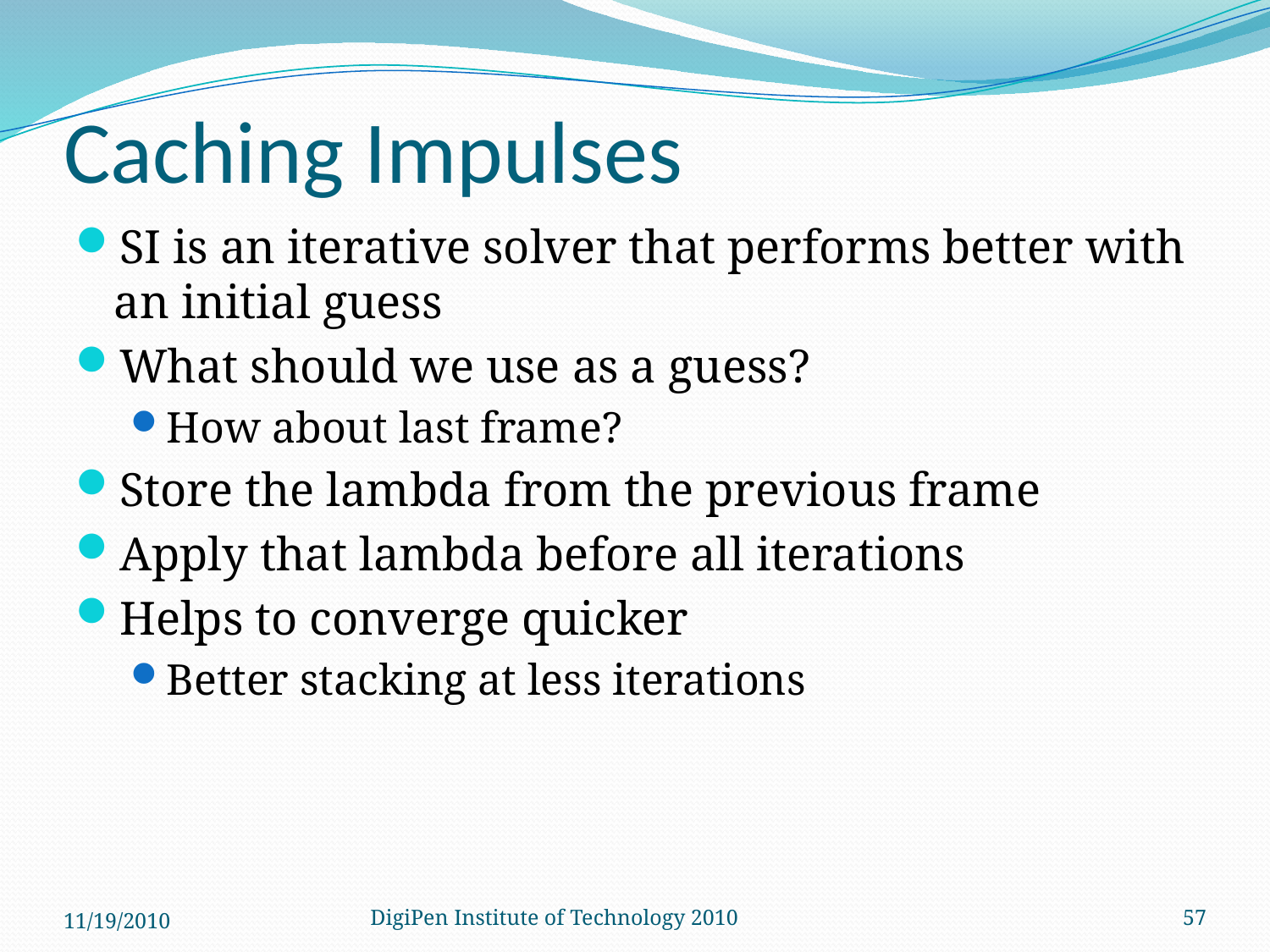

# Caching Impulses
SI is an iterative solver that performs better with an initial guess
What should we use as a guess?
How about last frame?
Store the lambda from the previous frame
Apply that lambda before all iterations
Helps to converge quicker
Better stacking at less iterations
11/19/2010
DigiPen Institute of Technology 2010
57